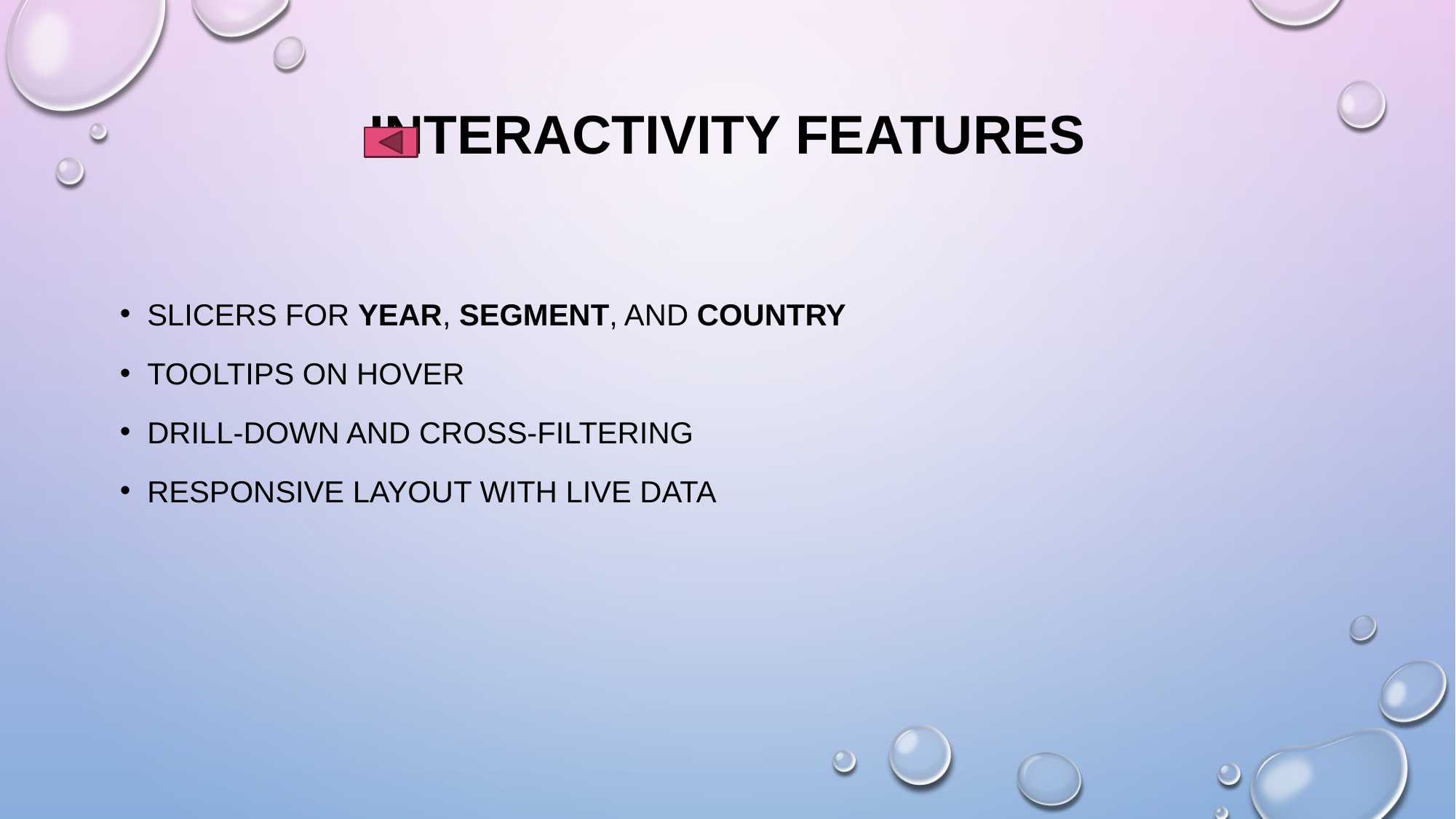

# Interactivity Features

Slicers for Year, Segment, and Country
Tooltips on hover
Drill-down and cross-filtering
Responsive layout with live data